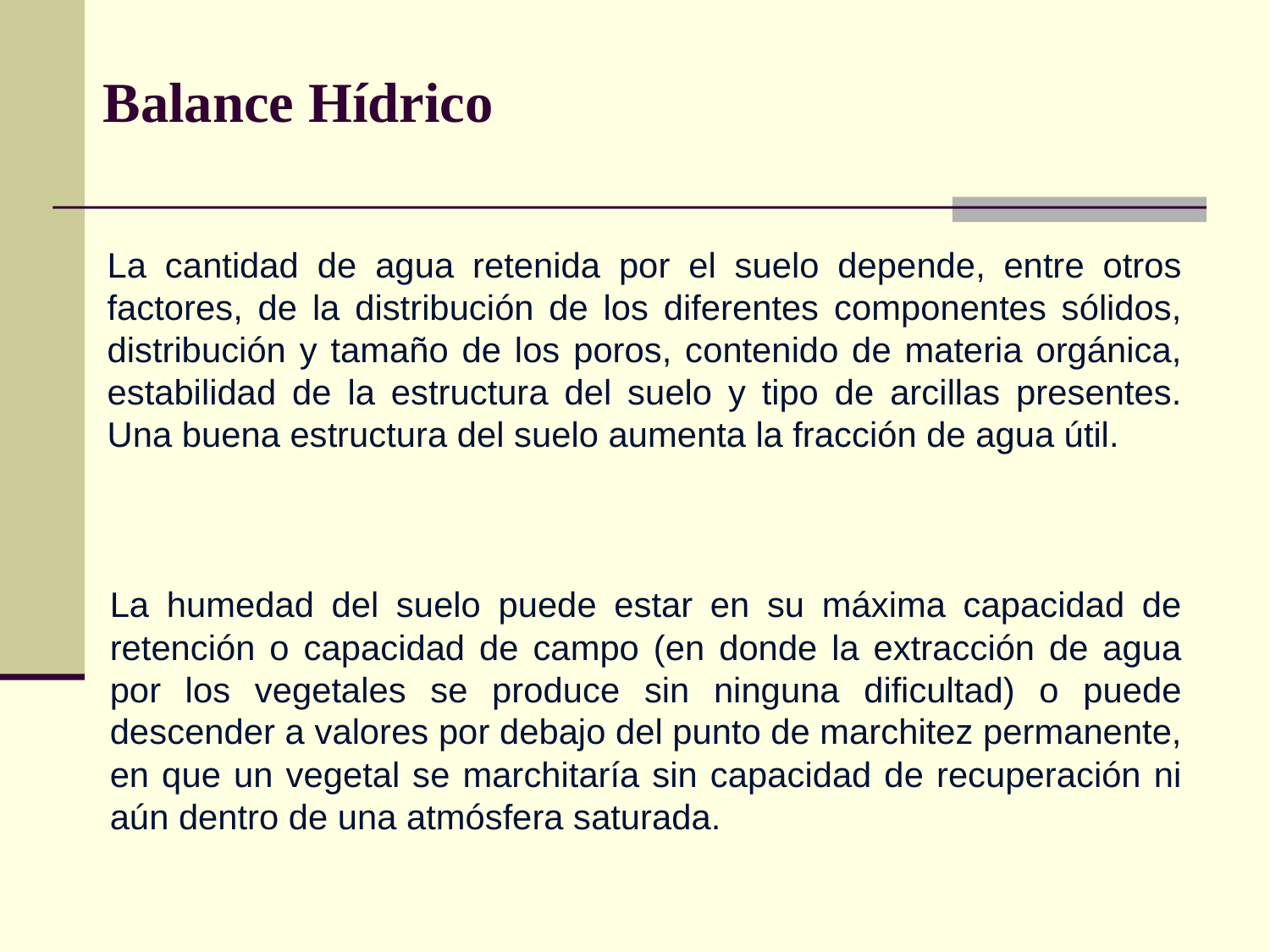

Balance Hídrico
La cantidad de agua retenida por el suelo depende, entre otros factores, de la distribución de los diferentes componentes sólidos, distribución y tamaño de los poros, contenido de materia orgánica, estabilidad de la estructura del suelo y tipo de arcillas presentes. Una buena estructura del suelo aumenta la fracción de agua útil.
La humedad del suelo puede estar en su máxima capacidad de retención o capacidad de campo (en donde la extracción de agua por los vegetales se produce sin ninguna dificultad) o puede descender a valores por debajo del punto de marchitez permanente, en que un vegetal se marchitaría sin capacidad de recuperación ni aún dentro de una atmósfera saturada.